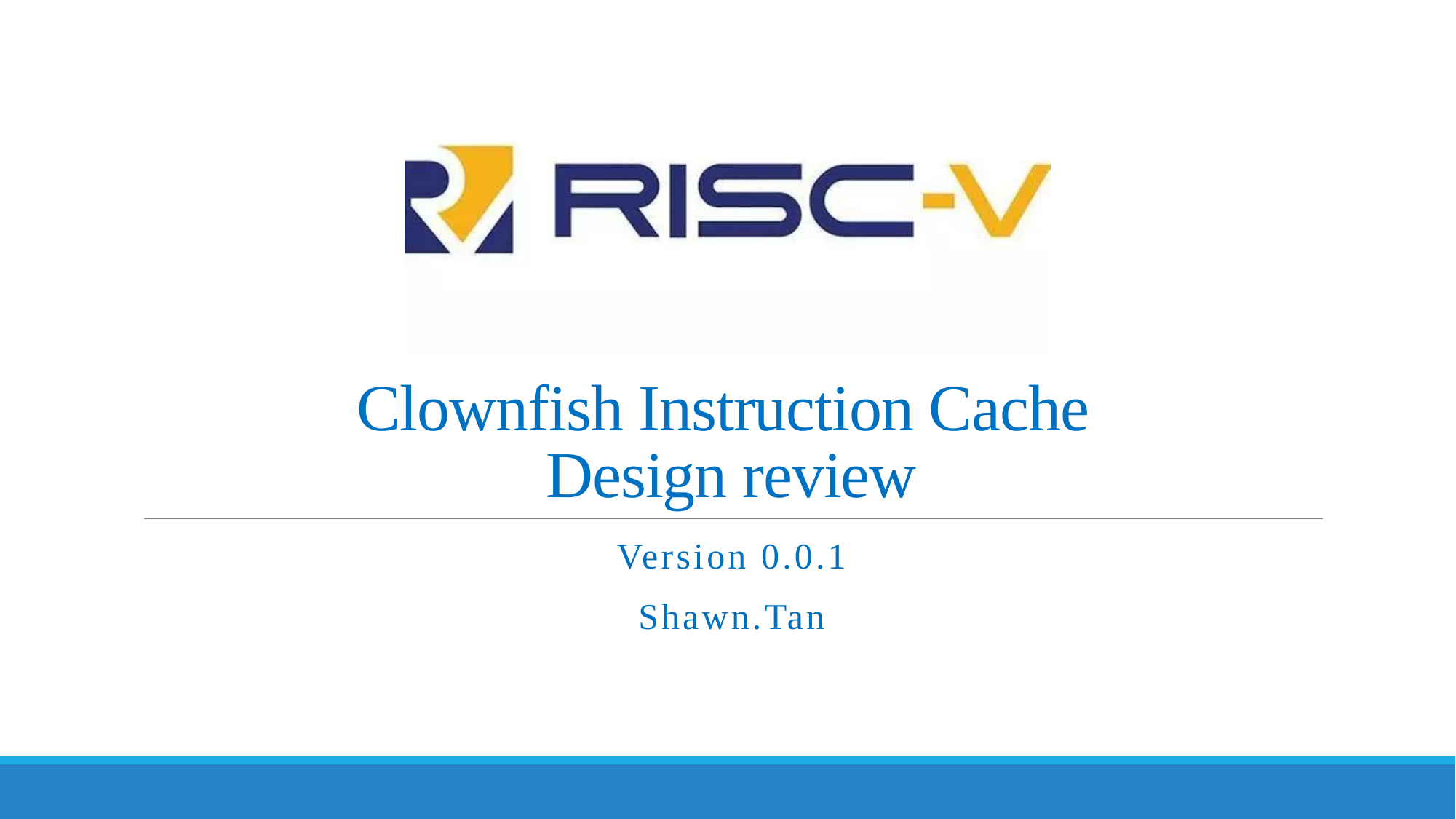

# Clownfish Instruction Cache Design review
Version 0.0.1
Shawn.Tan